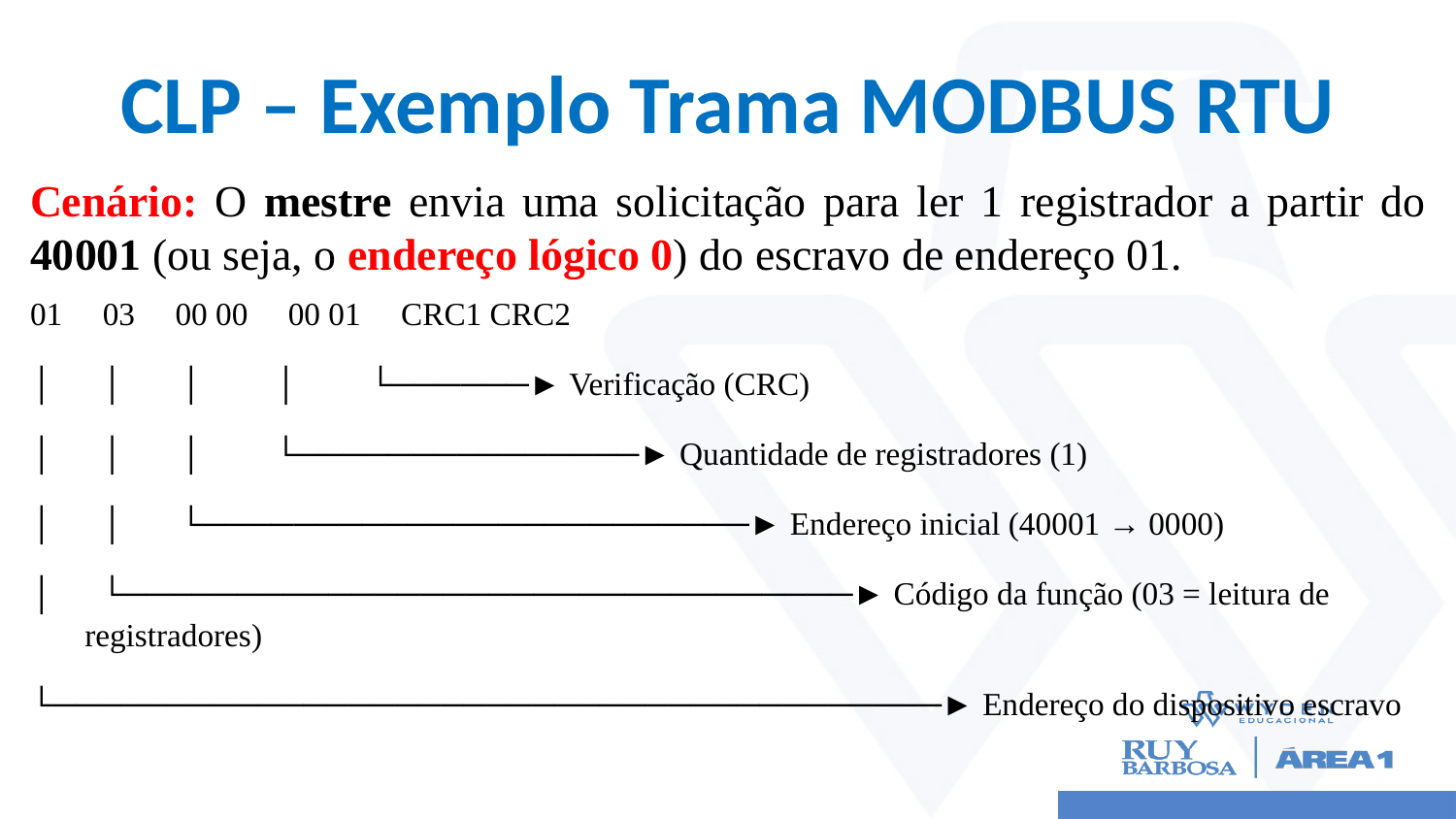

# CLP – Exemplo Trama MODBUS RTU
Cenário: O mestre envia uma solicitação para ler 1 registrador a partir do 40001 (ou seja, o endereço lógico 0) do escravo de endereço 01.
01     03     00 00     00 01     CRC1 CRC2
│      │       │         │         └──────► Verificação (CRC)
│      │       │         └───────────────► Quantidade de registradores (1)
│      │       └────────────────────────► Endereço inicial (40001 → 0000)
│      └────────────────────────────────► Código da função (03 = leitura de registradores)
└───────────────────────────────────────► Endereço do dispositivo escravo